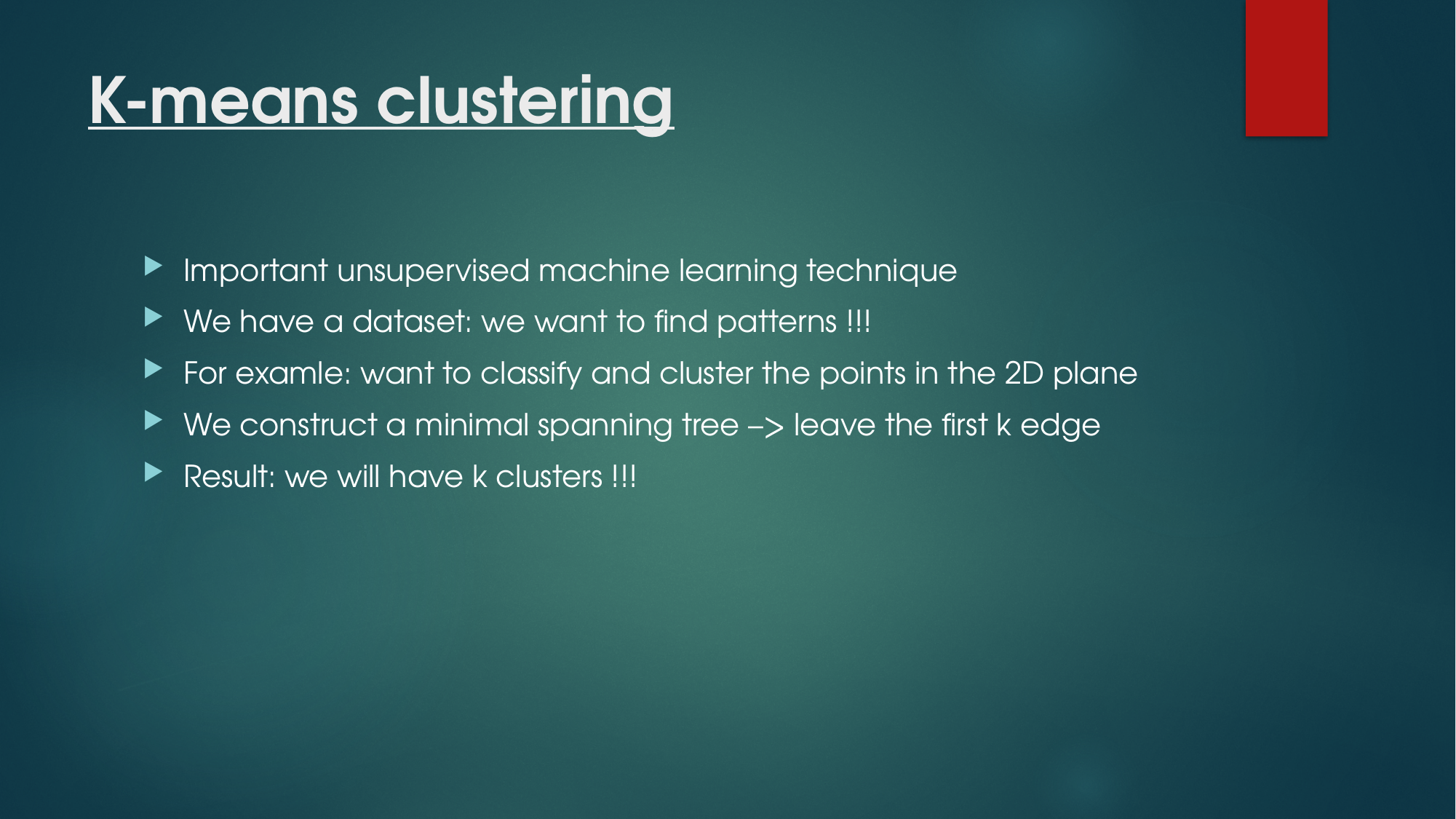

# K-means clustering
Important unsupervised machine learning technique
We have a dataset: we want to find patterns !!!
For examle: want to classify and cluster the points in the 2D plane
We construct a minimal spanning tree –> leave the first k edge
Result: we will have k clusters !!!